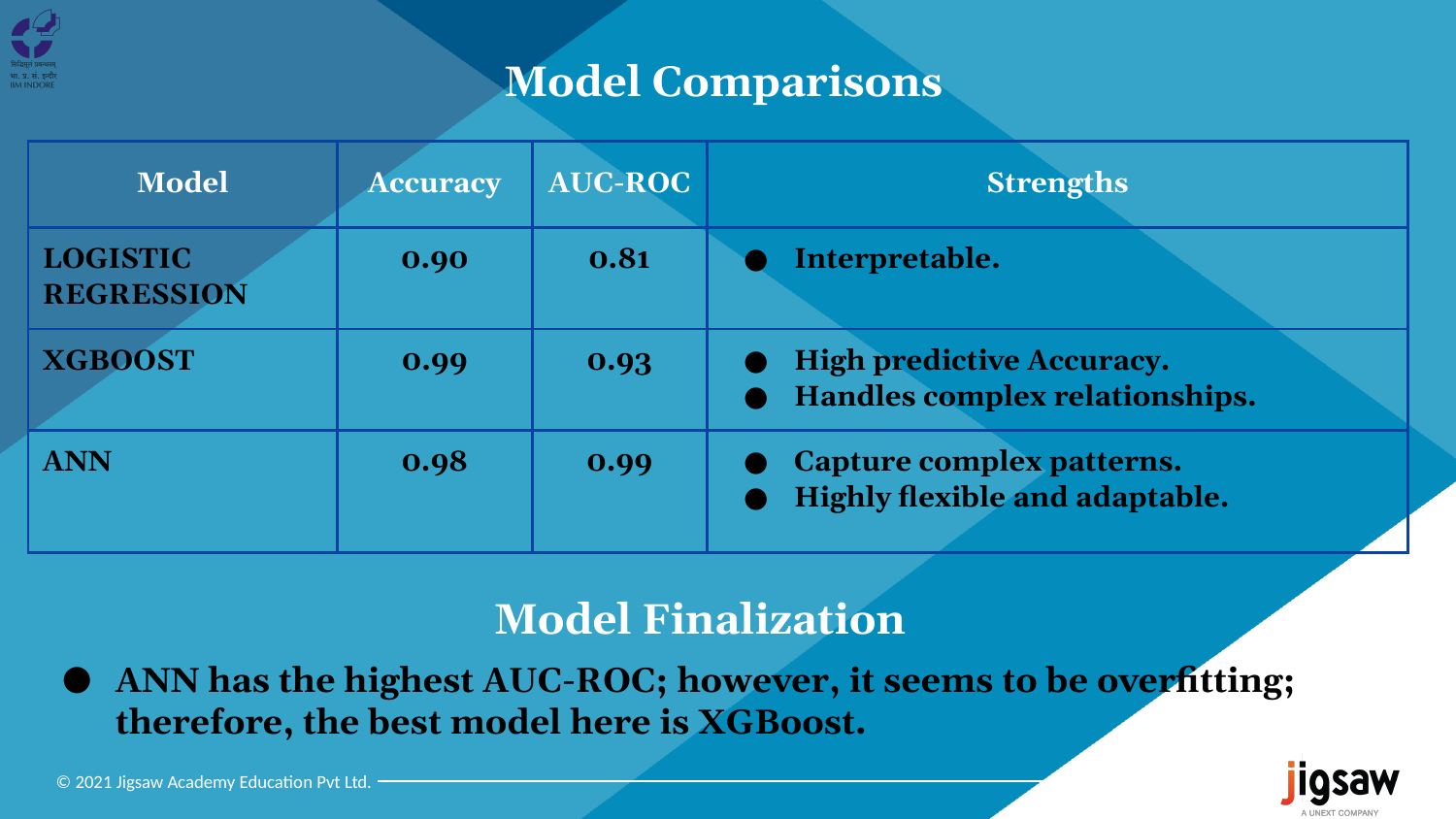

# Model Comparisons
| Model | Accuracy | AUC-ROC | Strengths |
| --- | --- | --- | --- |
| LOGISTIC REGRESSION | 0.90 | 0.81 | Interpretable. |
| XGBOOST | 0.99 | 0.93 | High predictive Accuracy. Handles complex relationships. |
| ANN | 0.98 | 0.99 | Capture complex patterns. Highly flexible and adaptable. |
Model Finalization
ANN has the highest AUC-ROC; however, it seems to be overfitting; therefore, the best model here is XGBoost.